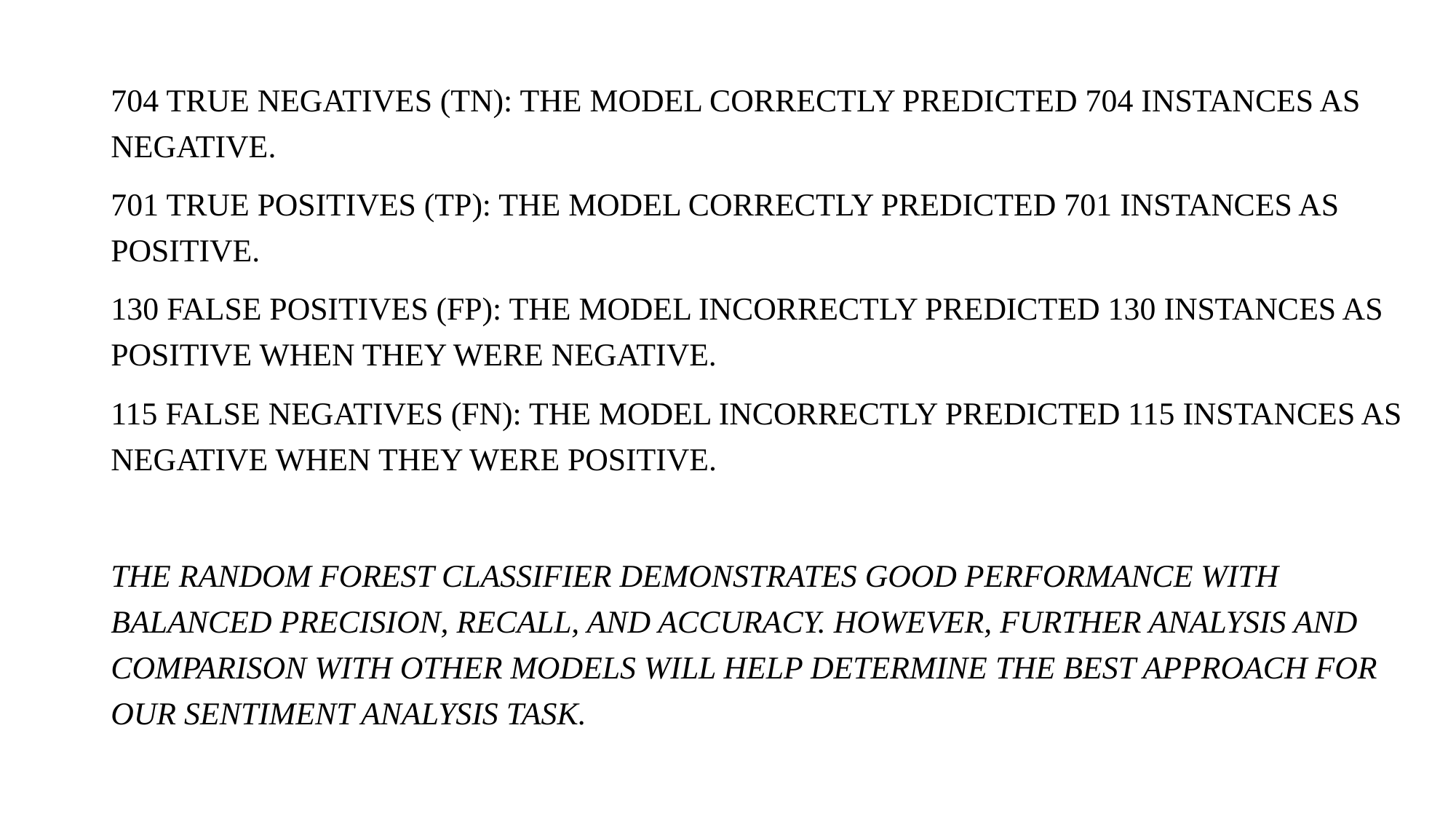

704 True Negatives (TN): The model correctly predicted 704 instances as negative.
701 True Positives (TP): The model correctly predicted 701 instances as positive.
130 False Positives (FP): The model incorrectly predicted 130 instances as positive when they were negative.
115 False Negatives (FN): The model incorrectly predicted 115 instances as negative when they were positive.

The Random Forest Classifier demonstrates good performance with balanced precision, recall, and accuracy. However, further analysis and comparison with other models will help determine the best approach for our sentiment analysis task.